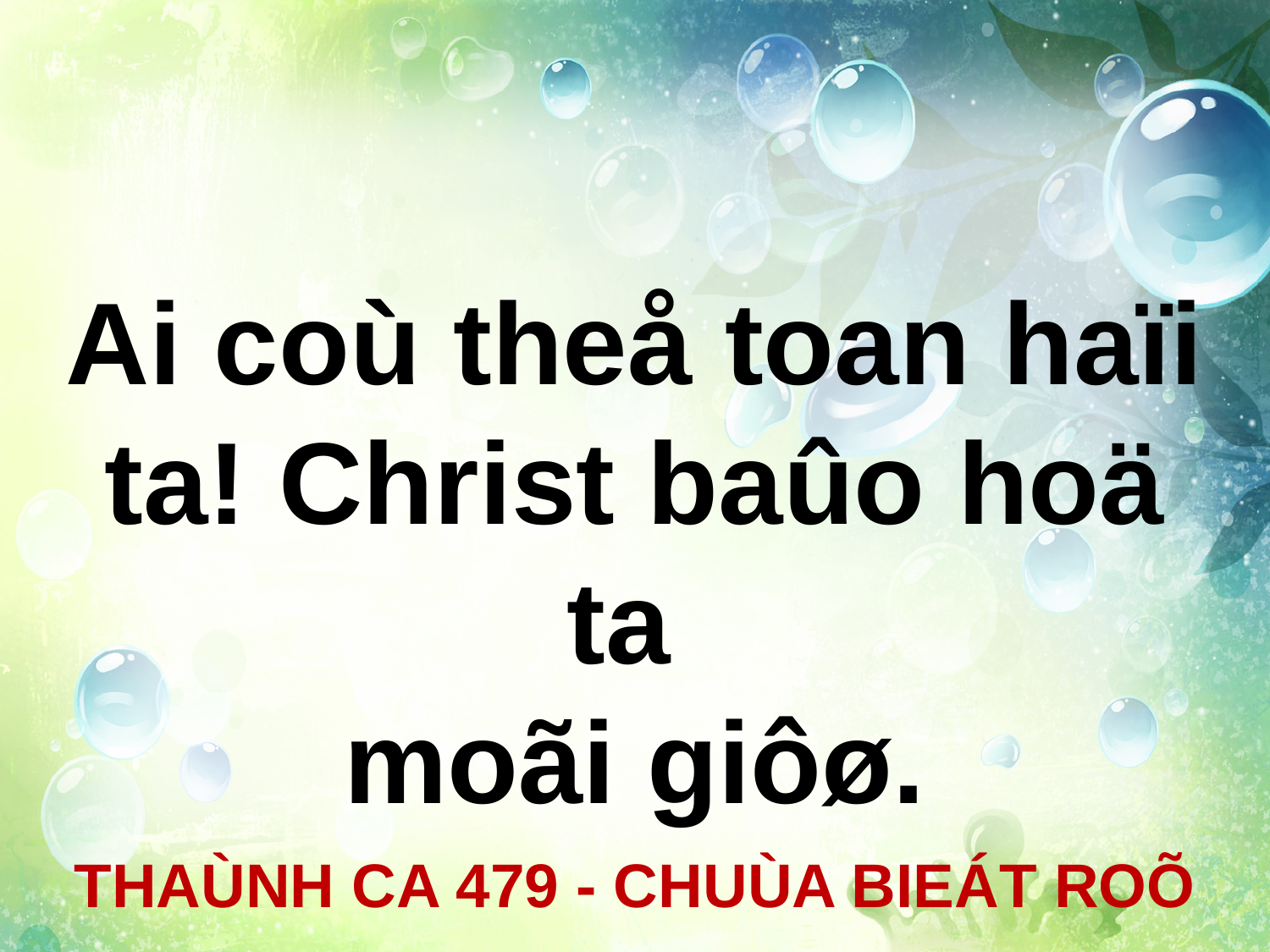

Ai coù theå toan haïi ta! Christ baûo hoä ta
moãi giôø.
THAÙNH CA 479 - CHUÙA BIEÁT ROÕ